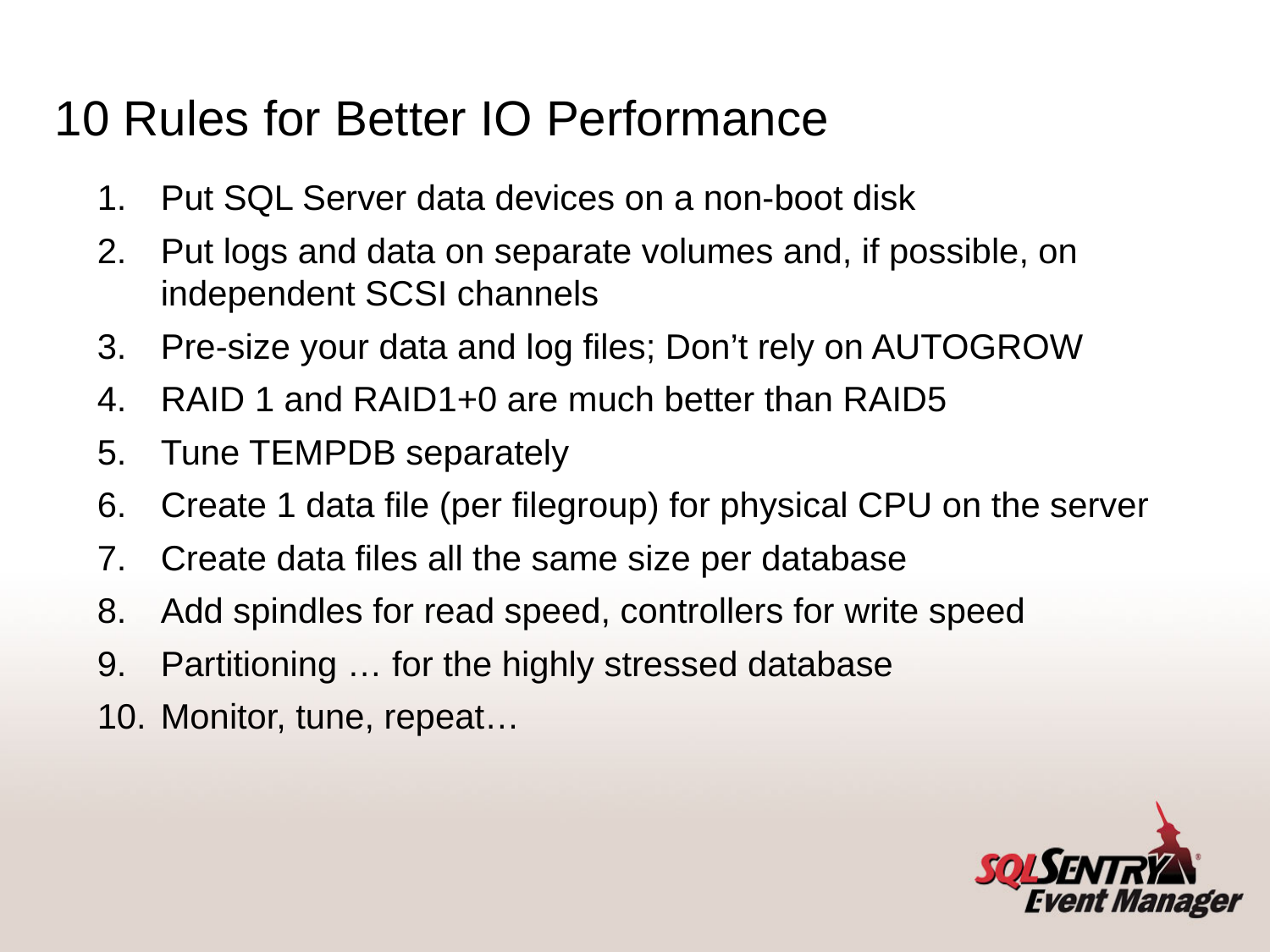

10 Rules for Better IO Performance
Put SQL Server data devices on a non-boot disk
Put logs and data on separate volumes and, if possible, on independent SCSI channels
Pre-size your data and log files; Don’t rely on AUTOGROW
RAID 1 and RAID1+0 are much better than RAID5
Tune TEMPDB separately
Create 1 data file (per filegroup) for physical CPU on the server
Create data files all the same size per database
Add spindles for read speed, controllers for write speed
Partitioning … for the highly stressed database
Monitor, tune, repeat…